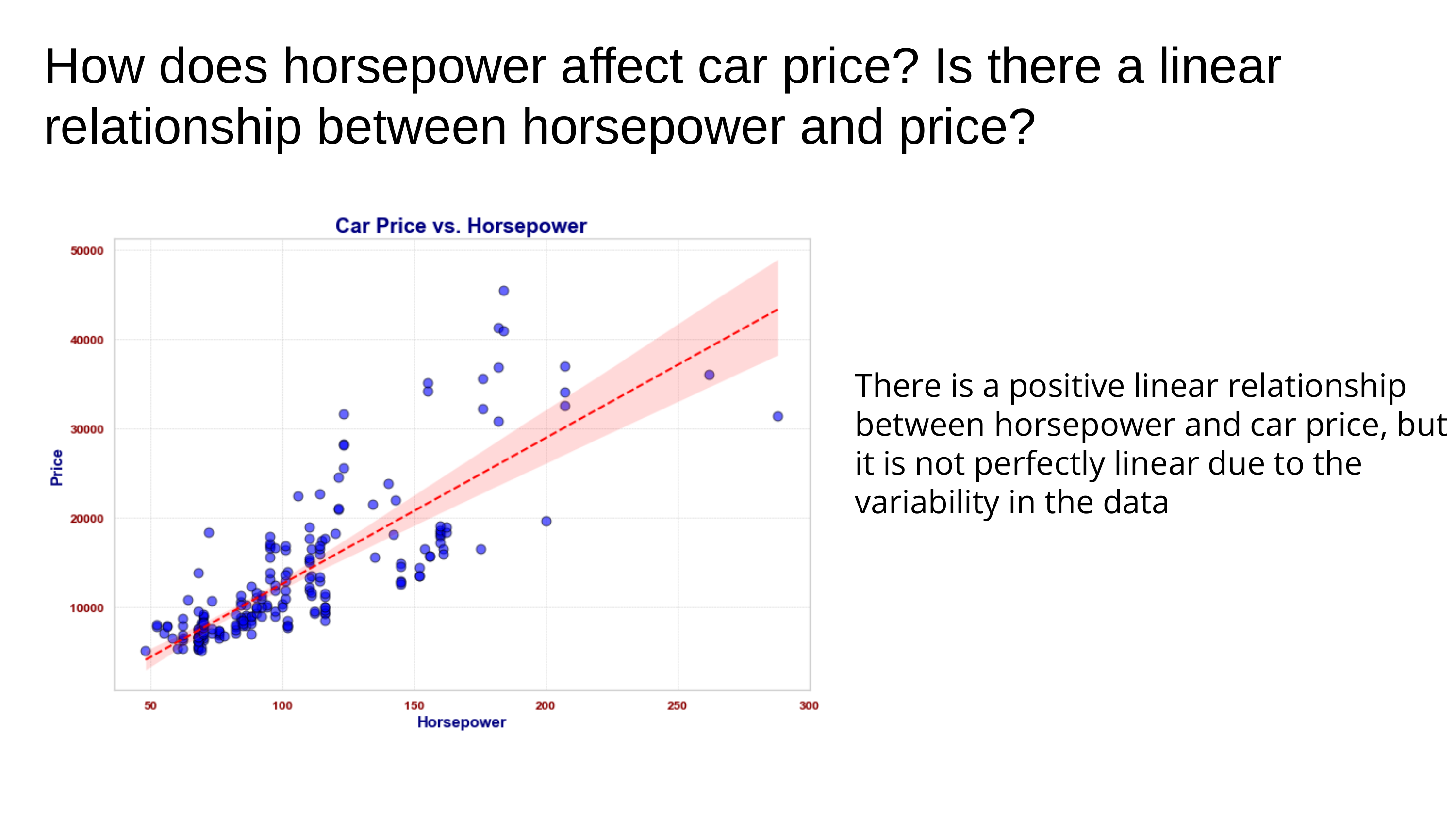

How does horsepower affect car price? Is there a linear relationship between horsepower and price?

There is a positive linear relationship between horsepower and car price, but it is not perfectly linear due to the variability in the data